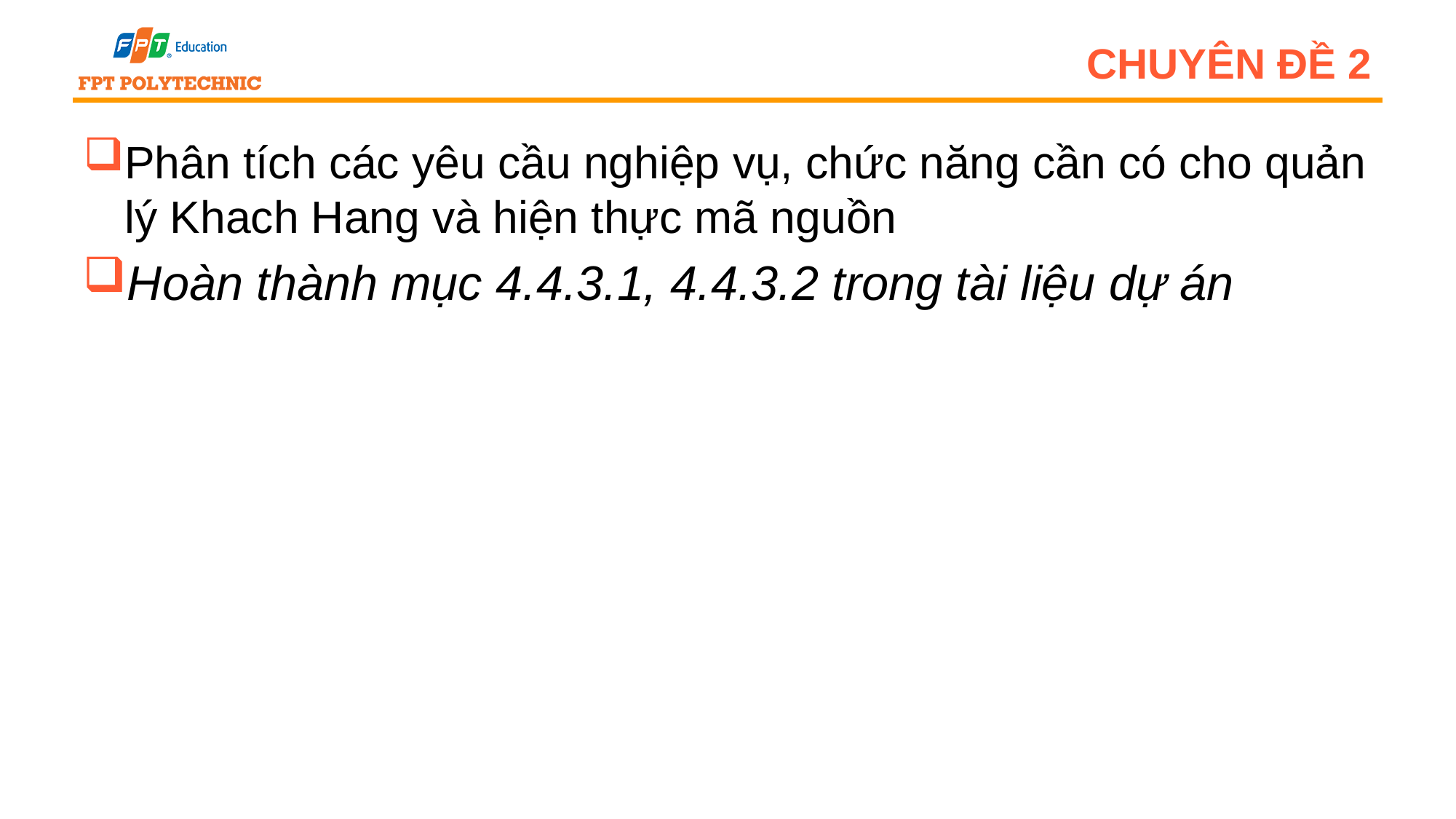

# Chuyên đề 2
Phân tích các yêu cầu nghiệp vụ, chức năng cần có cho quản lý Khach Hang và hiện thực mã nguồn
Hoàn thành mục 4.4.3.1, 4.4.3.2 trong tài liệu dự án